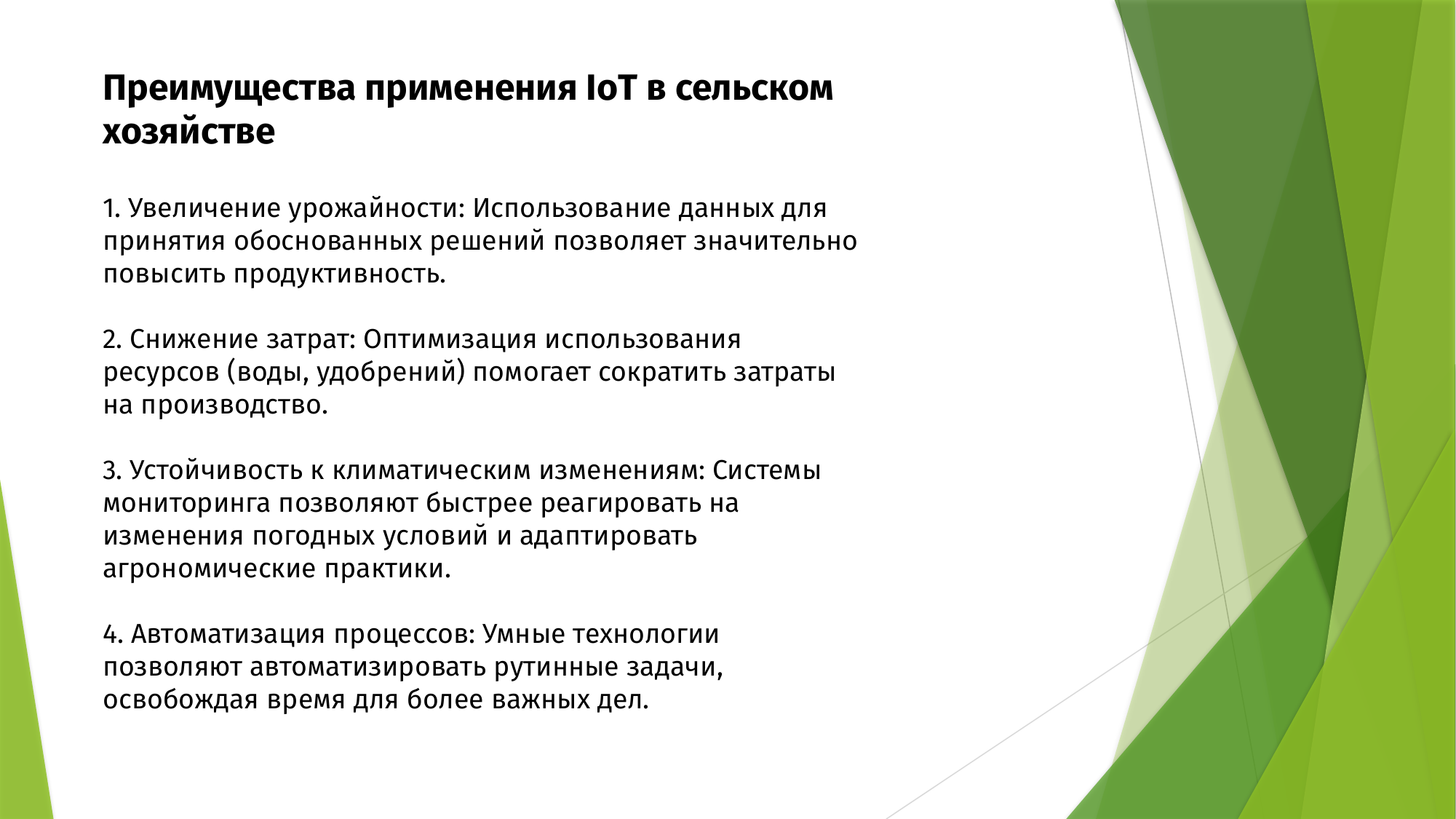

Преимущества применения IoT в сельском хозяйстве
1. Увеличение урожайности: Использование данных для принятия обоснованных решений позволяет значительно повысить продуктивность.

2. Снижение затрат: Оптимизация использования ресурсов (воды, удобрений) помогает сократить затраты на производство.

3. Устойчивость к климатическим изменениям: Системы мониторинга позволяют быстрее реагировать на изменения погодных условий и адаптировать агрономические практики.

4. Автоматизация процессов: Умные технологии позволяют автоматизировать рутинные задачи, освобождая время для более важных дел.